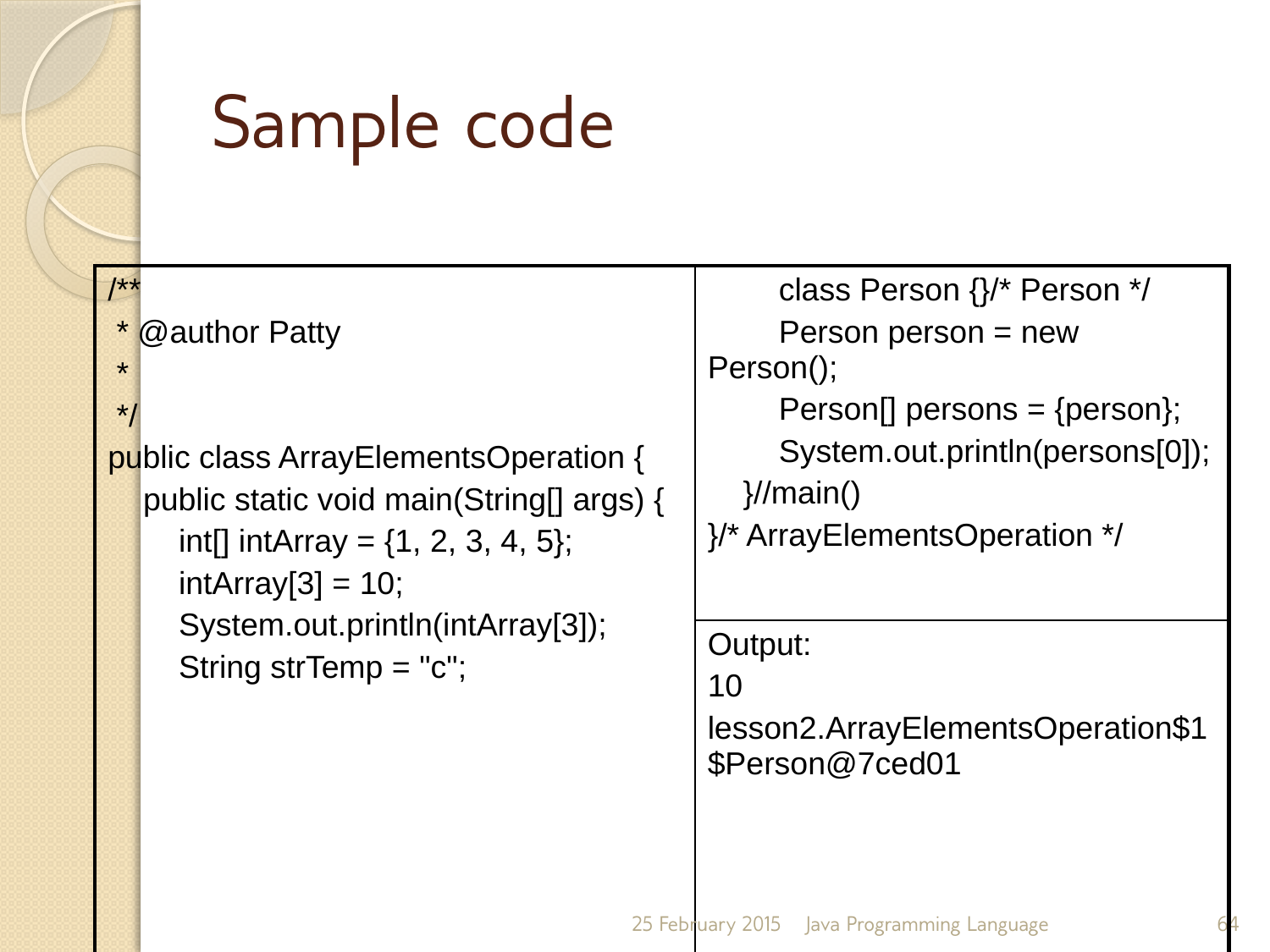

# Sample code
| /\*\* \* @author Patty \* \*/ public class ArrayElementsOperation { public static void main(String[] args) { int[] intArray = {1, 2, 3, 4, 5}; intArray[3] = 10; System.out.println(intArray[3]); String strTemp = "c"; | class Person {}/\* Person \*/ Person person = new Person(); Person[] persons = {person}; System.out.println(persons[0]); }//main() }/\* ArrayElementsOperation \*/ |
| --- | --- |
|  | Output: 10 lesson2.ArrayElementsOperation$1$Person@7ced01 |
25 February 2015
Java Programming Language
64